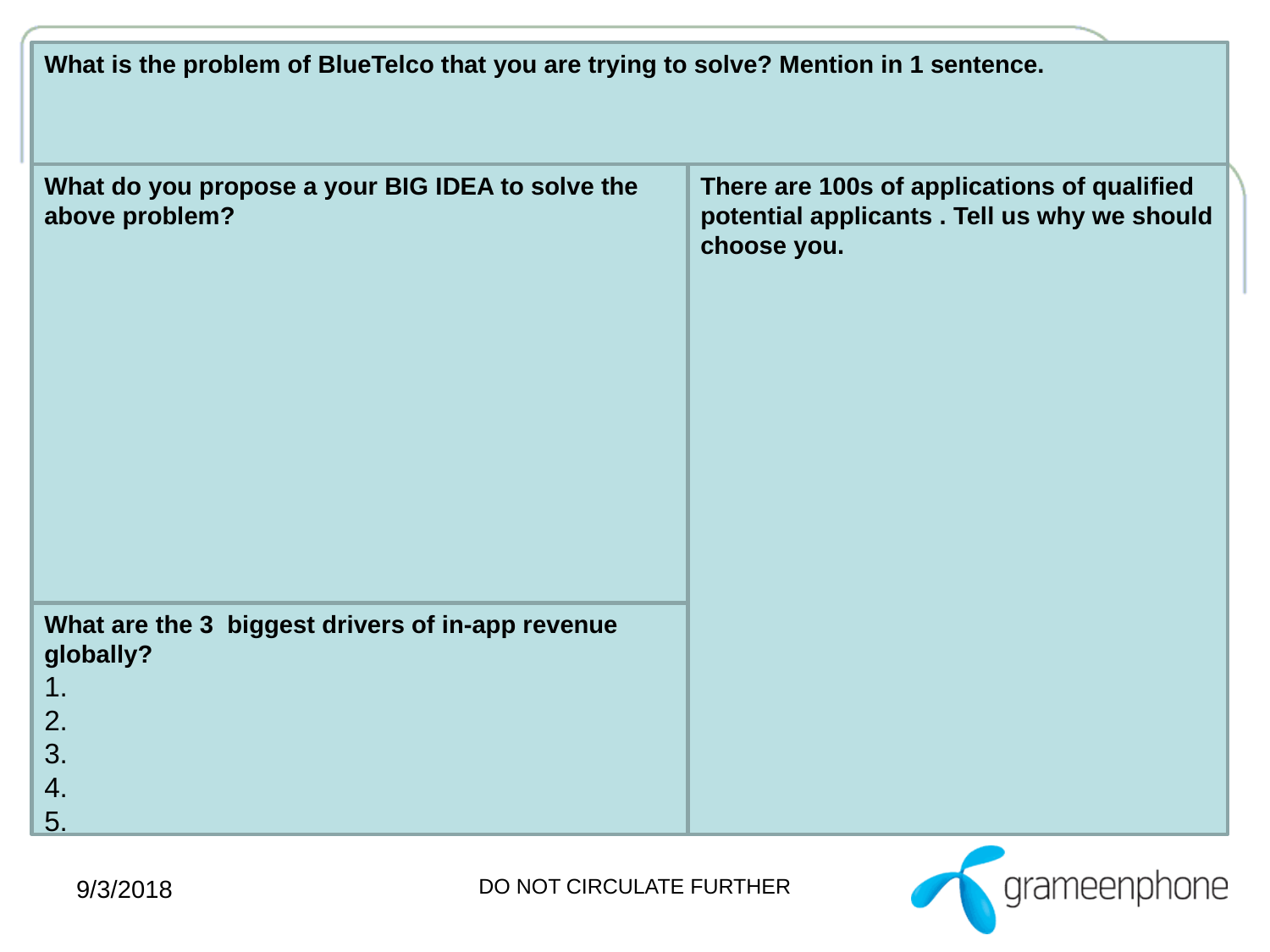

What is the problem of BlueTelco that you are trying to solve? Mention in 1 sentence.
What do you propose a your BIG IDEA to solve the above problem?
There are 100s of applications of qualified potential applicants . Tell us why we should choose you.
What are the 3  biggest drivers of in-app revenue globally?
1.
2.
3.
4.
5.
9/3/2018
DO NOT CIRCULATE FURTHER